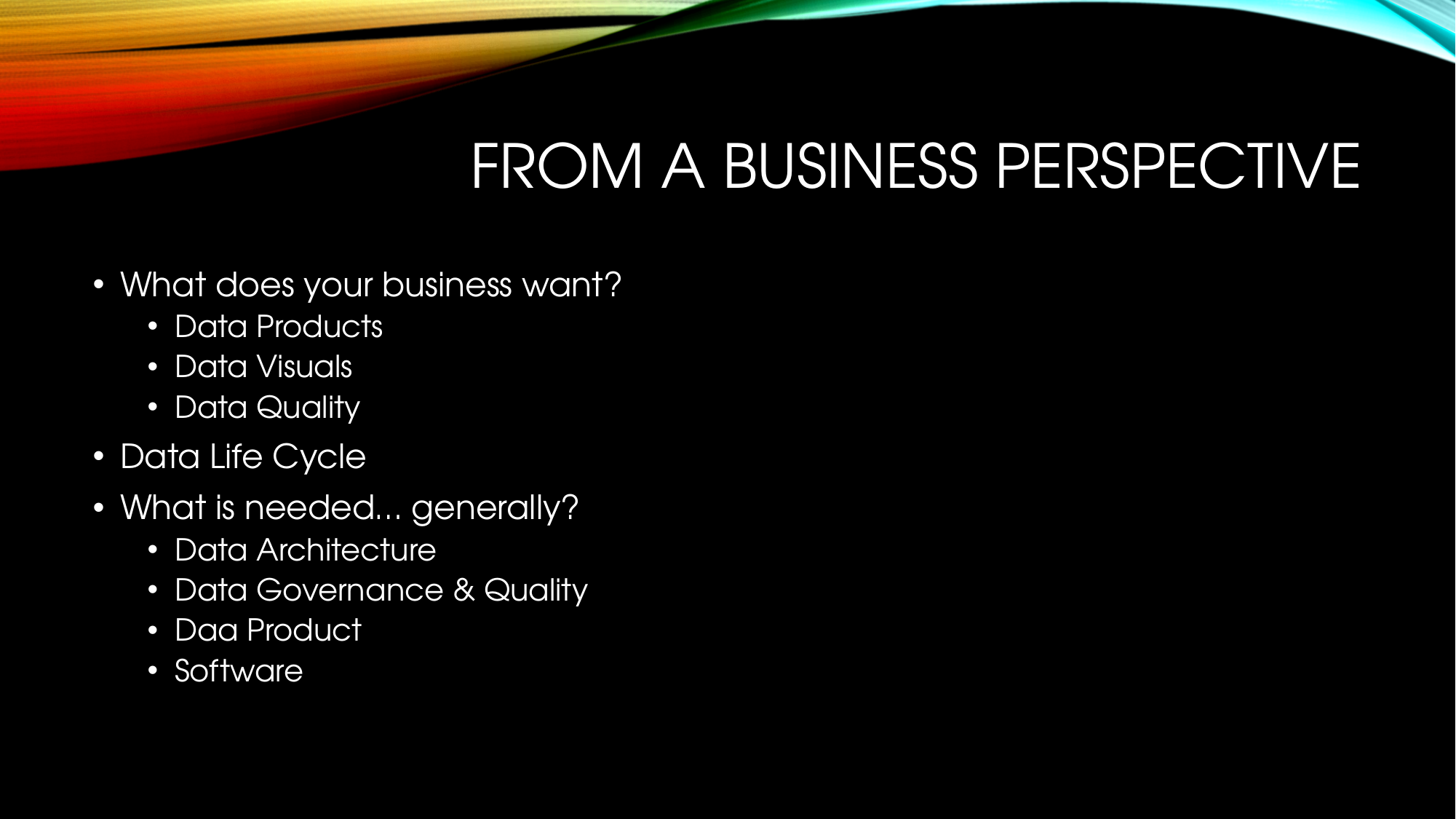

# From a business Perspective
What does your business want?
Data Products
Data Visuals
Data Quality
Data Life Cycle
What is needed… generally?
Data Architecture
Data Governance & Quality
Daa Product
Software